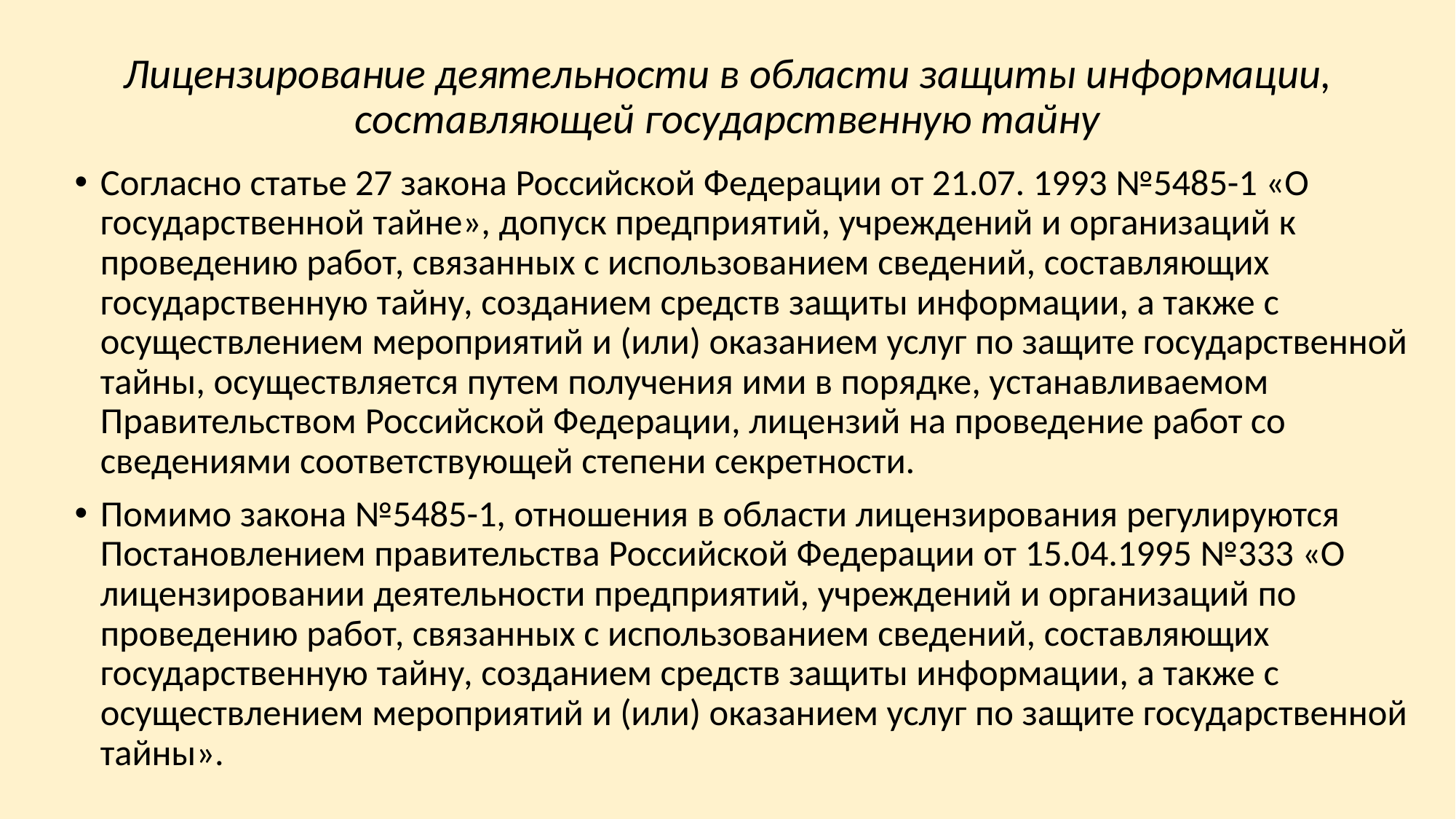

# Лицензирование деятельности в области защиты информации, составляющей государственную тайну
Согласно статье 27 закона Российской Федерации от 21.07. 1993 №5485-1 «О государственной тайне», допуск предприятий, учреждений и организаций к проведению работ, связанных с использованием сведений, составляющих государственную тайну, созданием средств защиты информации, а также с осуществлением мероприятий и (или) оказанием услуг по защите государственной тайны, осуществляется путем получения ими в порядке, устанавливаемом Правительством Российской Федерации, лицензий на проведение работ со сведениями соответствующей степени секретности.
Помимо закона №5485-1, отношения в области лицензирования регулируются Постановлением правительства Российской Федерации от 15.04.1995 №333 «О лицензировании деятельности предприятий, учреждений и организаций по проведению работ, связанных с использованием сведений, составляющих государственную тайну, созданием средств защиты информации, а также с осуществлением мероприятий и (или) оказанием услуг по защите государственной тайны».